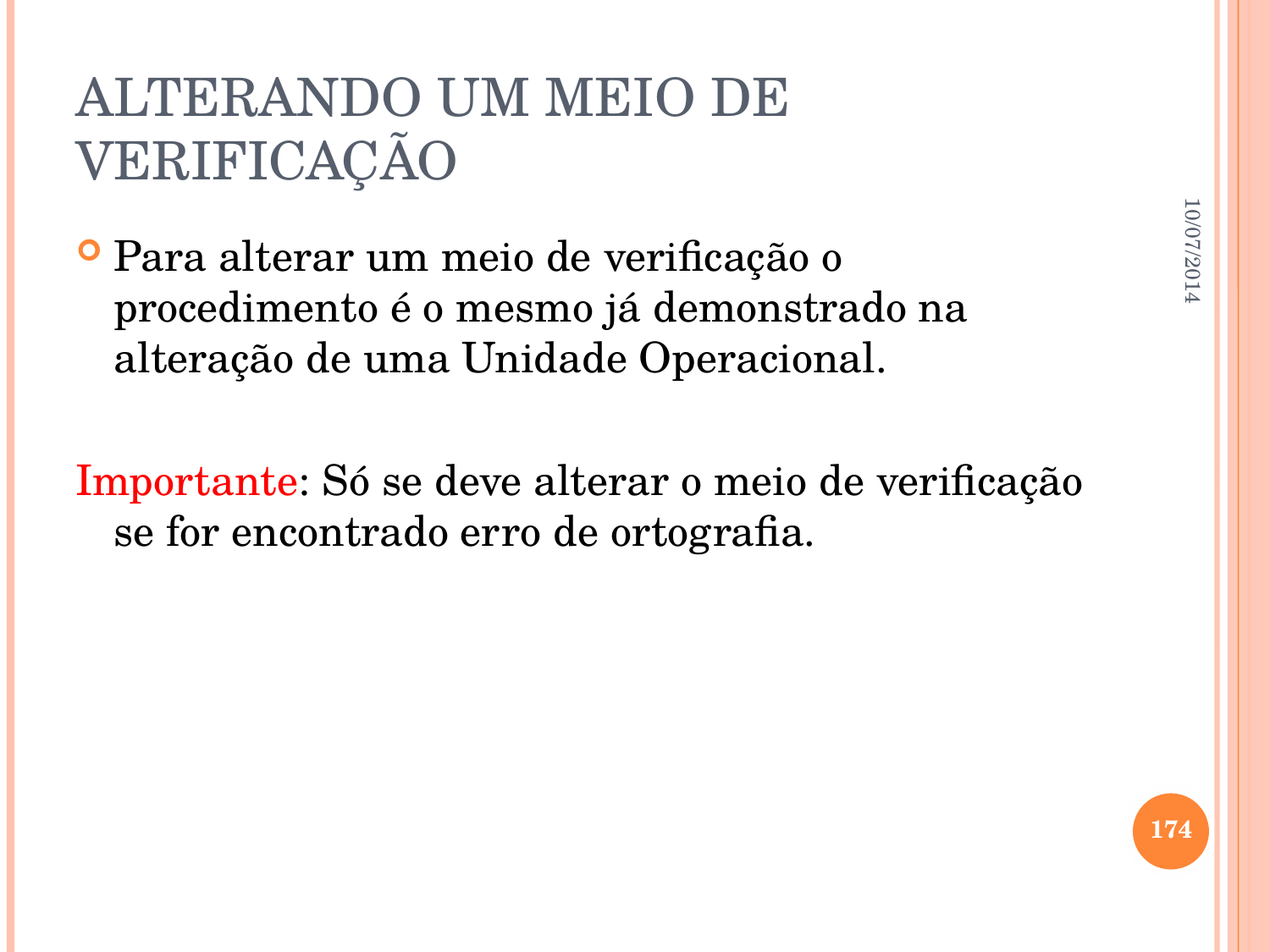

# Alterando um meio de verificação
10/07/2014
Para alterar um meio de verificação o procedimento é o mesmo já demonstrado na alteração de uma Unidade Operacional.

Importante: Só se deve alterar o meio de verificação se for encontrado erro de ortografia.
174